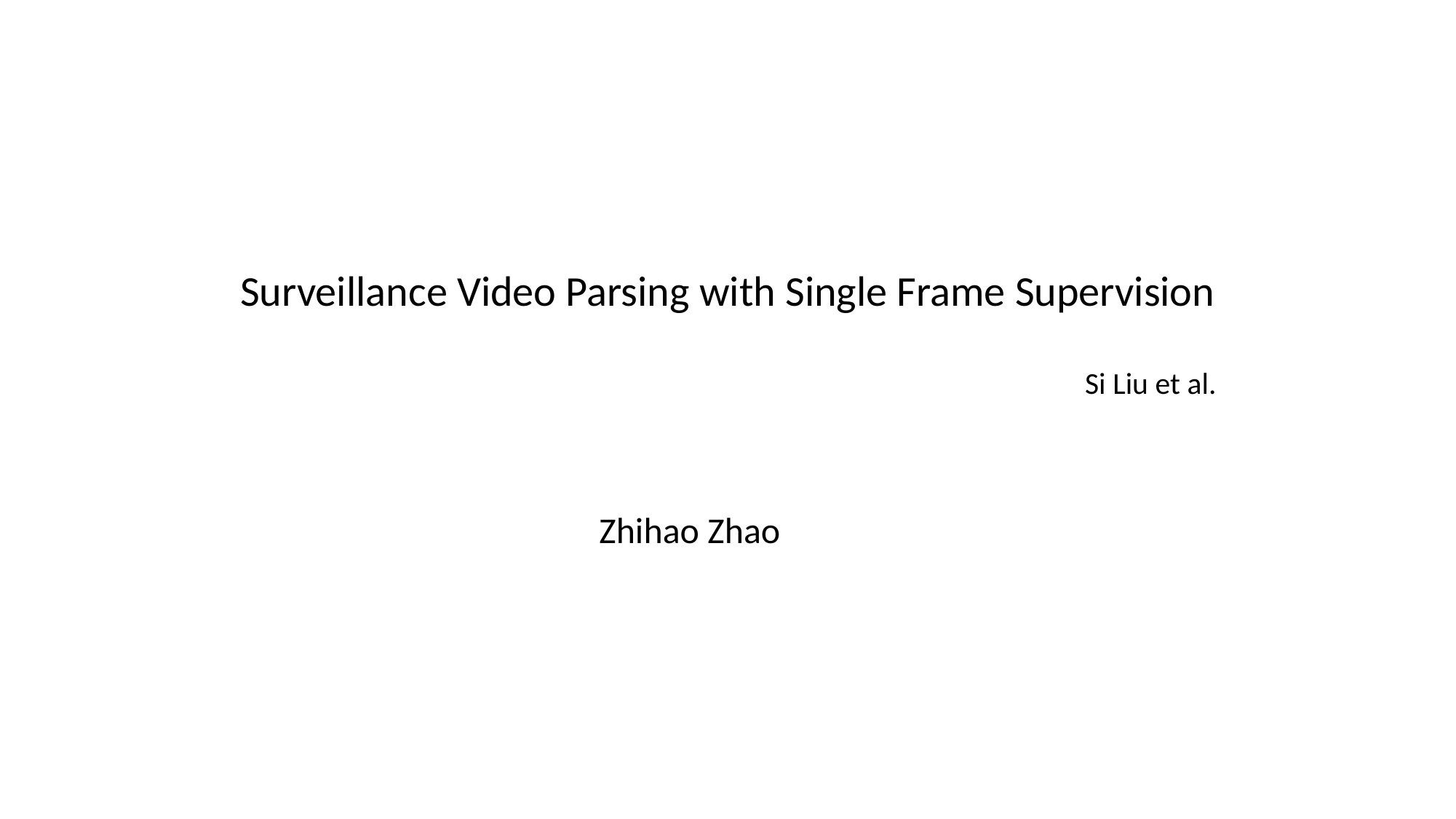

# Surveillance Video Parsing with Single Frame Supervision Si Liu et al.

Zhihao Zhao